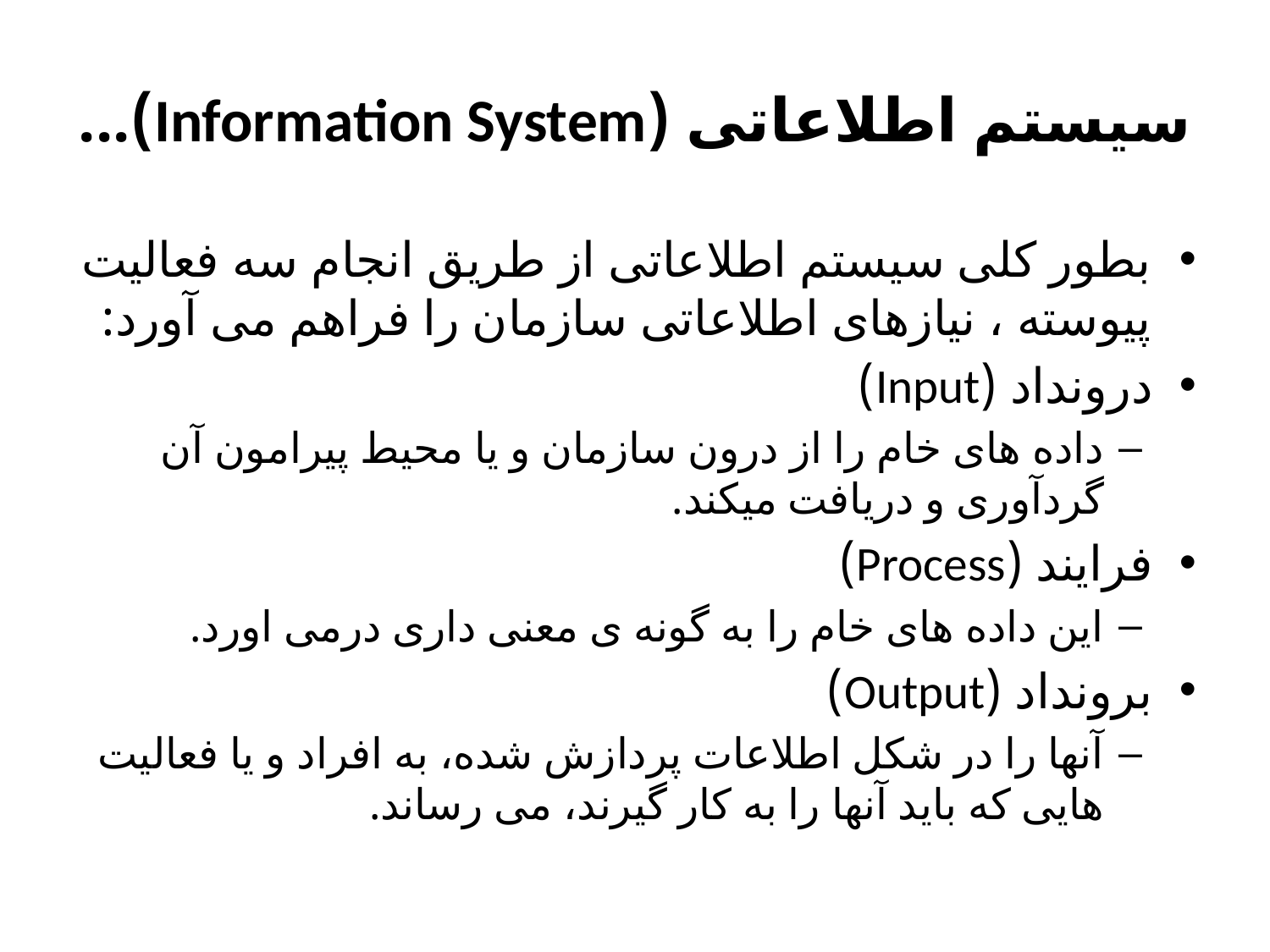

# سیستم اطلاعاتی (Information System)...
بطور کلی سیستم اطلاعاتی از طریق انجام سه فعالیت پیوسته ، نیازهای اطلاعاتی سازمان را فراهم می آورد:
درونداد (Input)
داده های خام را از درون سازمان و یا محیط پیرامون آن گردآوری و دریافت میکند.
فرایند (Process)
این داده های خام را به گونه ی معنی داری درمی اورد.
برونداد (Output)
آنها را در شکل اطلاعات پردازش شده، به افراد و یا فعالیت هایی که باید آنها را به کار گیرند، می رساند.